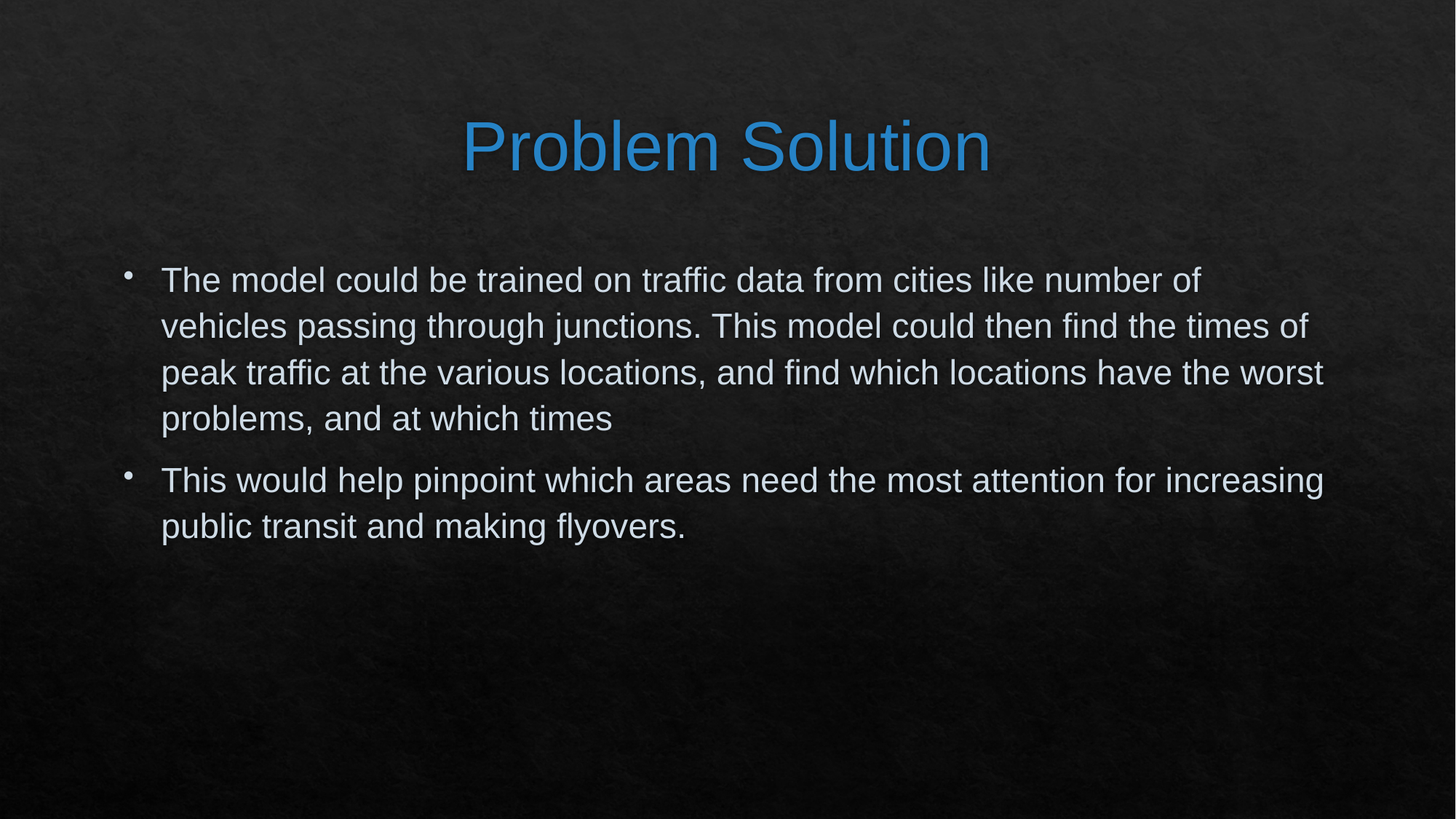

# Problem Solution
The model could be trained on traffic data from cities like number of vehicles passing through junctions. This model could then find the times of peak traffic at the various locations, and find which locations have the worst problems, and at which times
This would help pinpoint which areas need the most attention for increasing public transit and making flyovers.